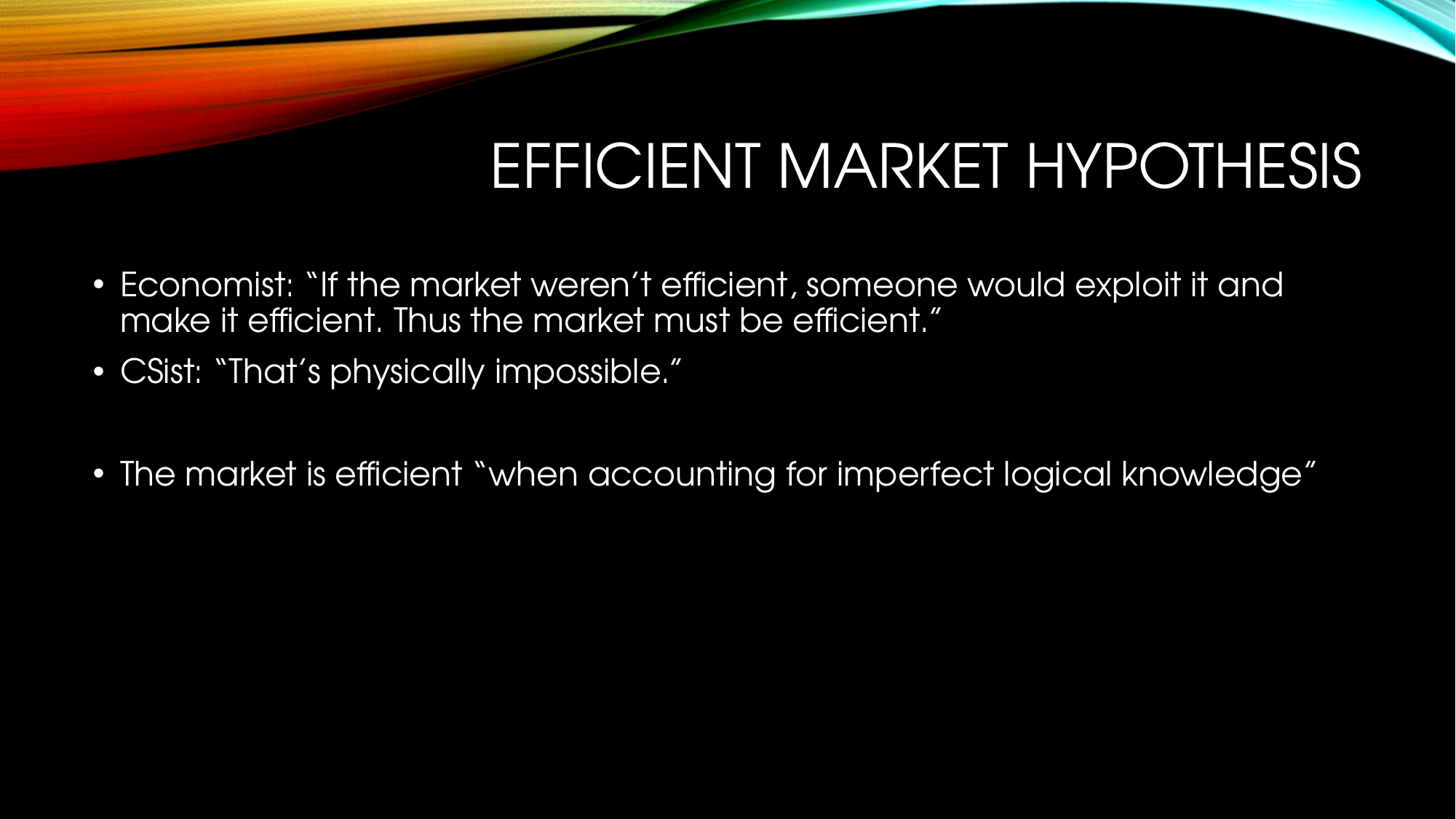

# Efficient market hypothesis
Economist: “If the market weren’t efficient, someone would exploit it and make it efficient. Thus the market must be efficient.”
CSist: “That’s physically impossible.”

The market is efficient “when accounting for imperfect logical knowledge”